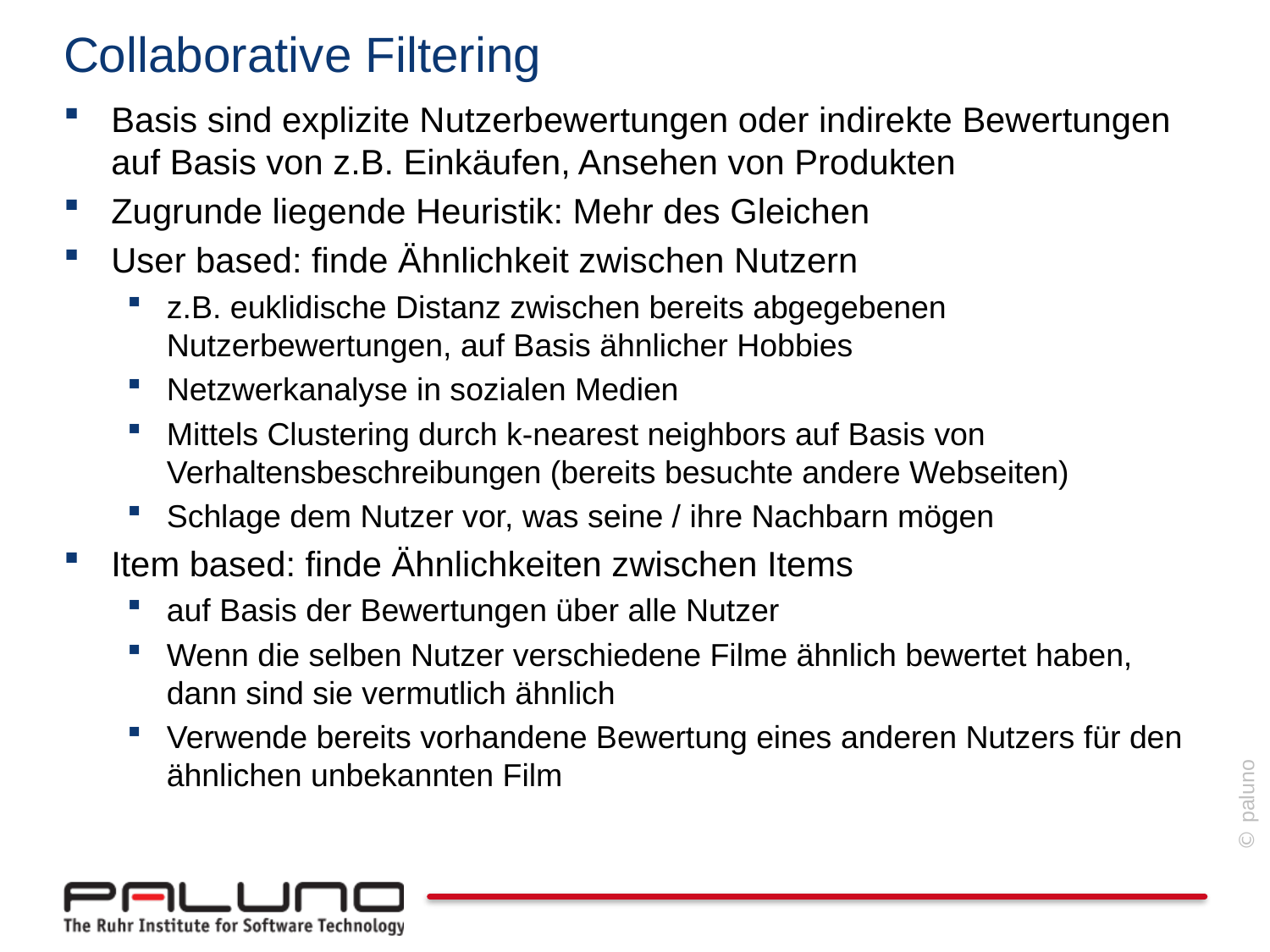

# Collaborative Filtering
Basis sind explizite Nutzerbewertungen oder indirekte Bewertungen auf Basis von z.B. Einkäufen, Ansehen von Produkten
Zugrunde liegende Heuristik: Mehr des Gleichen
User based: finde Ähnlichkeit zwischen Nutzern
z.B. euklidische Distanz zwischen bereits abgegebenen Nutzerbewertungen, auf Basis ähnlicher Hobbies
Netzwerkanalyse in sozialen Medien
Mittels Clustering durch k-nearest neighbors auf Basis von Verhaltensbeschreibungen (bereits besuchte andere Webseiten)
Schlage dem Nutzer vor, was seine / ihre Nachbarn mögen
Item based: finde Ähnlichkeiten zwischen Items
auf Basis der Bewertungen über alle Nutzer
Wenn die selben Nutzer verschiedene Filme ähnlich bewertet haben, dann sind sie vermutlich ähnlich
Verwende bereits vorhandene Bewertung eines anderen Nutzers für den ähnlichen unbekannten Film